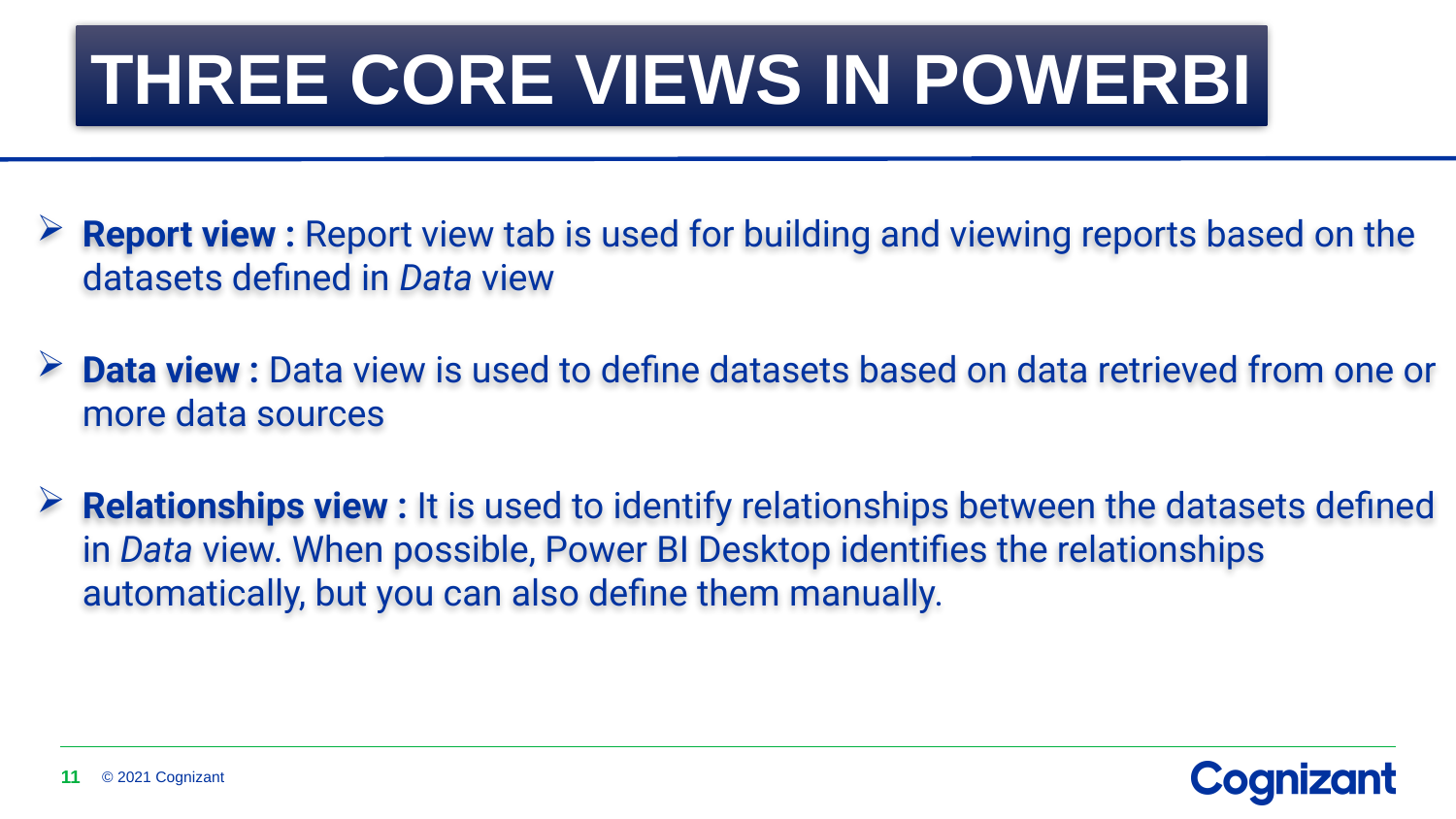

THREE CORE VIEWS IN POWERBI
Report view : Report view tab is used for building and viewing reports based on the datasets defined in Data view
Data view : Data view is used to define datasets based on data retrieved from one or more data sources
Relationships view : It is used to identify relationships between the datasets defined in Data view. When possible, Power BI Desktop identifies the relationships automatically, but you can also define them manually.

11
© 2021 Cognizant